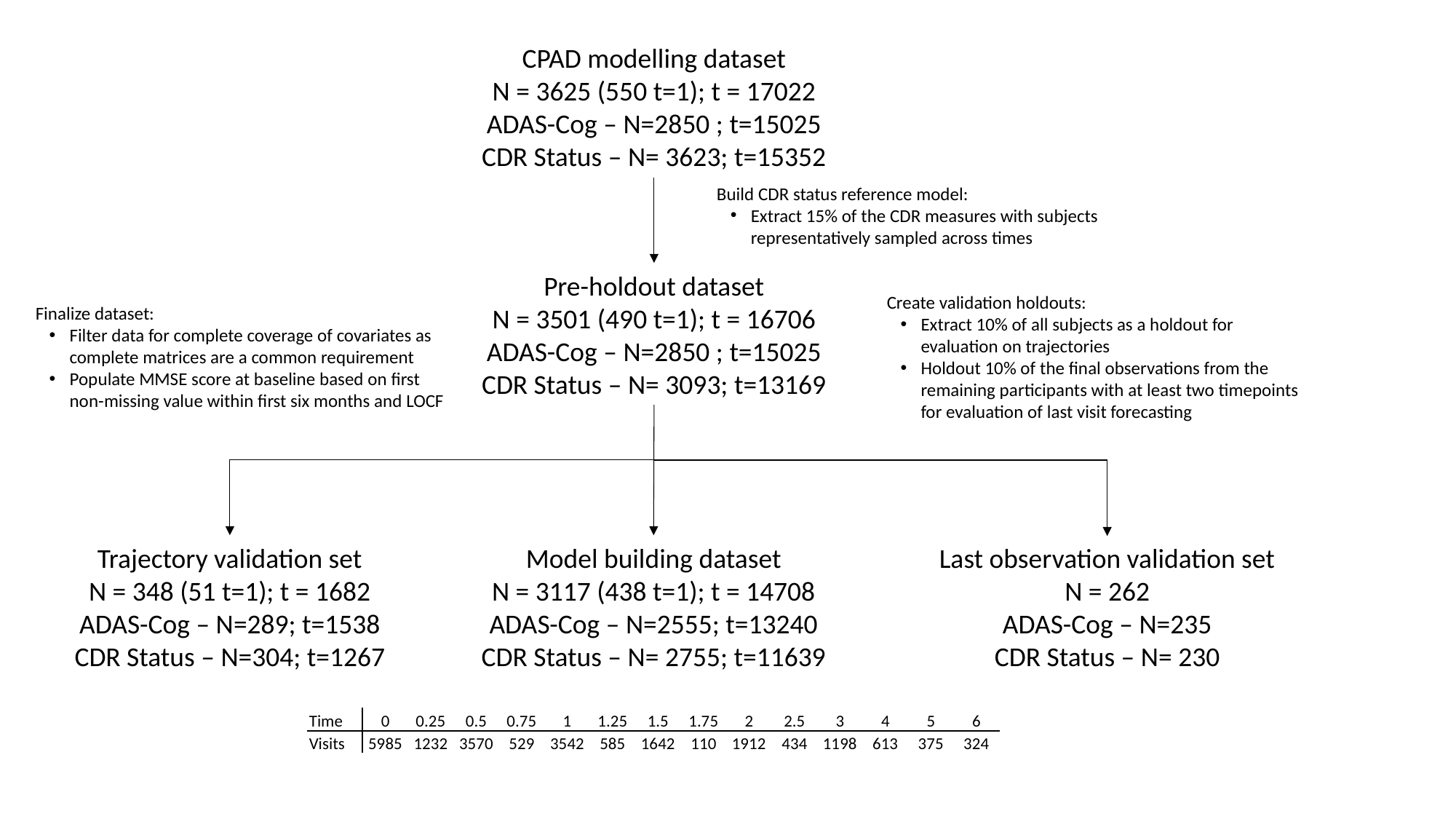

CPAD modelling dataset
N = 3625 (550 t=1); t = 17022
ADAS-Cog – N=2850 ; t=15025
CDR Status – N= 3623; t=15352
Build CDR status reference model:
Extract 15% of the CDR measures with subjects representatively sampled across times
Pre-holdout dataset
N = 3501 (490 t=1); t = 16706
ADAS-Cog – N=2850 ; t=15025
CDR Status – N= 3093; t=13169
Create validation holdouts:
Extract 10% of all subjects as a holdout for evaluation on trajectories
Holdout 10% of the final observations from the remaining participants with at least two timepoints for evaluation of last visit forecasting
Finalize dataset:
Filter data for complete coverage of covariates as complete matrices are a common requirement
Populate MMSE score at baseline based on first
non-missing value within first six months and LOCF
Trajectory validation set
N = 348 (51 t=1); t = 1682
ADAS-Cog – N=289; t=1538
CDR Status – N=304; t=1267
Model building dataset
N = 3117 (438 t=1); t = 14708
ADAS-Cog – N=2555; t=13240
CDR Status – N= 2755; t=11639
Last observation validation set
N = 262
ADAS-Cog – N=235
CDR Status – N= 230
| Time | 0 | 0.25 | 0.5 | 0.75 | 1 | 1.25 | 1.5 | 1.75 | 2 | 2.5 | 3 | 4 | 5 | 6 |
| --- | --- | --- | --- | --- | --- | --- | --- | --- | --- | --- | --- | --- | --- | --- |
| Visits | 5985 | 1232 | 3570 | 529 | 3542 | 585 | 1642 | 110 | 1912 | 434 | 1198 | 613 | 375 | 324 |